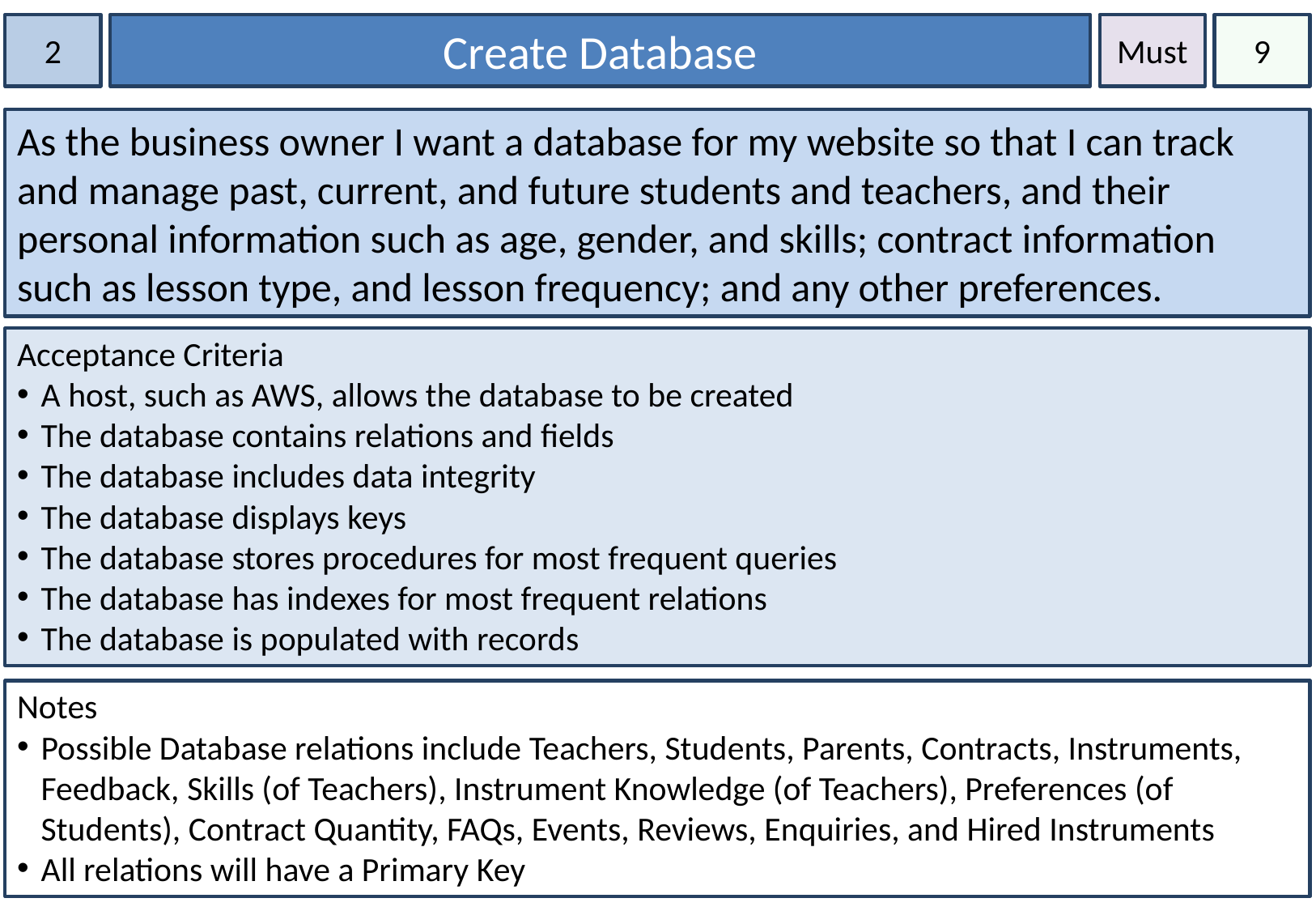

2
Create Database
Must
9
As the business owner I want a database for my website so that I can track and manage past, current, and future students and teachers, and their personal information such as age, gender, and skills; contract information such as lesson type, and lesson frequency; and any other preferences.
Acceptance Criteria
A host, such as AWS, allows the database to be created
The database contains relations and fields
The database includes data integrity
The database displays keys
The database stores procedures for most frequent queries
The database has indexes for most frequent relations
The database is populated with records
Notes
Possible Database relations include Teachers, Students, Parents, Contracts, Instruments, Feedback, Skills (of Teachers), Instrument Knowledge (of Teachers), Preferences (of Students), Contract Quantity, FAQs, Events, Reviews, Enquiries, and Hired Instruments
All relations will have a Primary Key